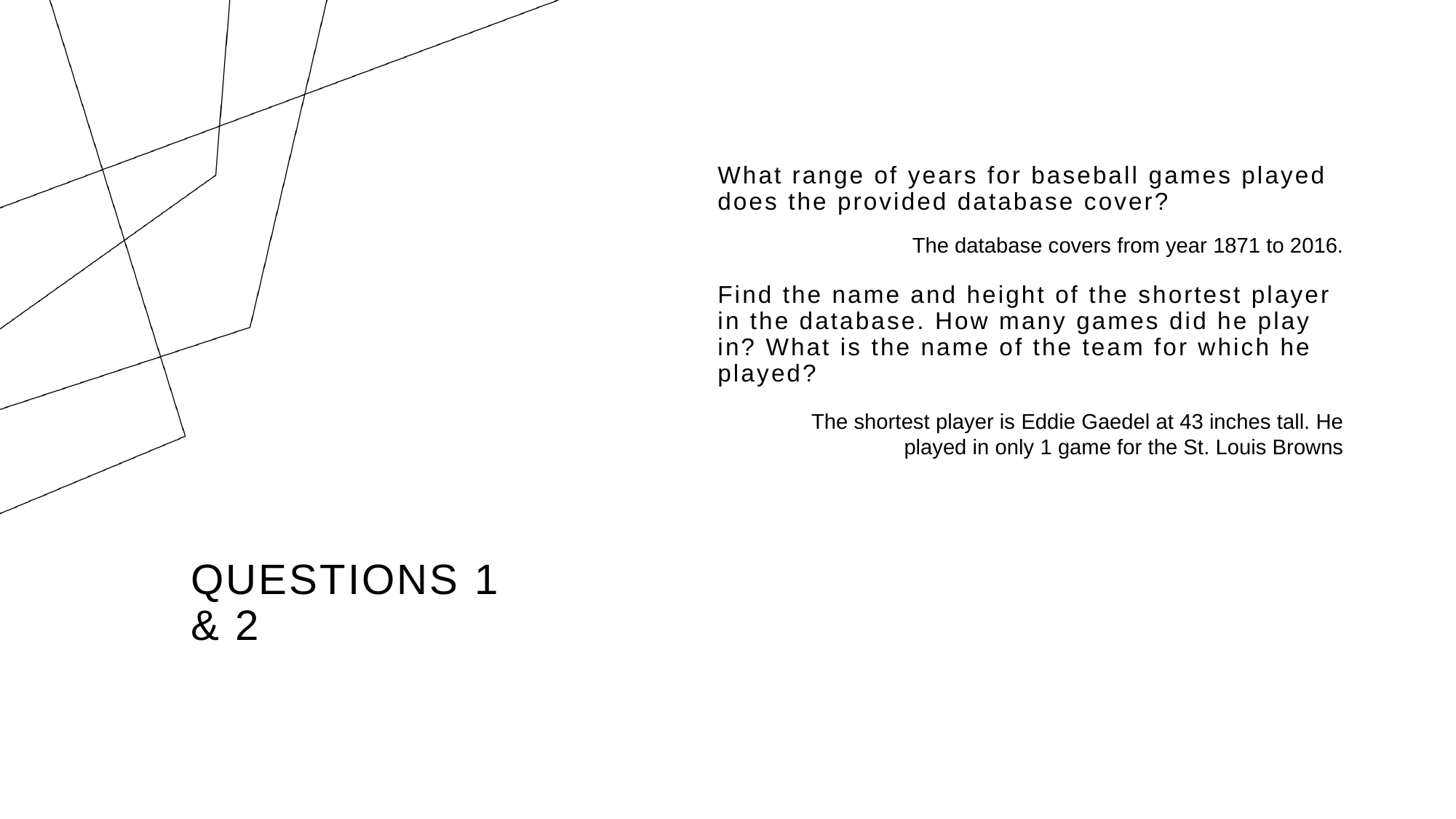

What range of years for baseball games played does the provided database cover?
The database covers from year 1871 to 2016.
Find the name and height of the shortest player in the database. How many games did he play in? What is the name of the team for which he played?
The shortest player is Eddie Gaedel at 43 inches tall. He played in only 1 game for the St. Louis Browns
# Questions 1 & 2